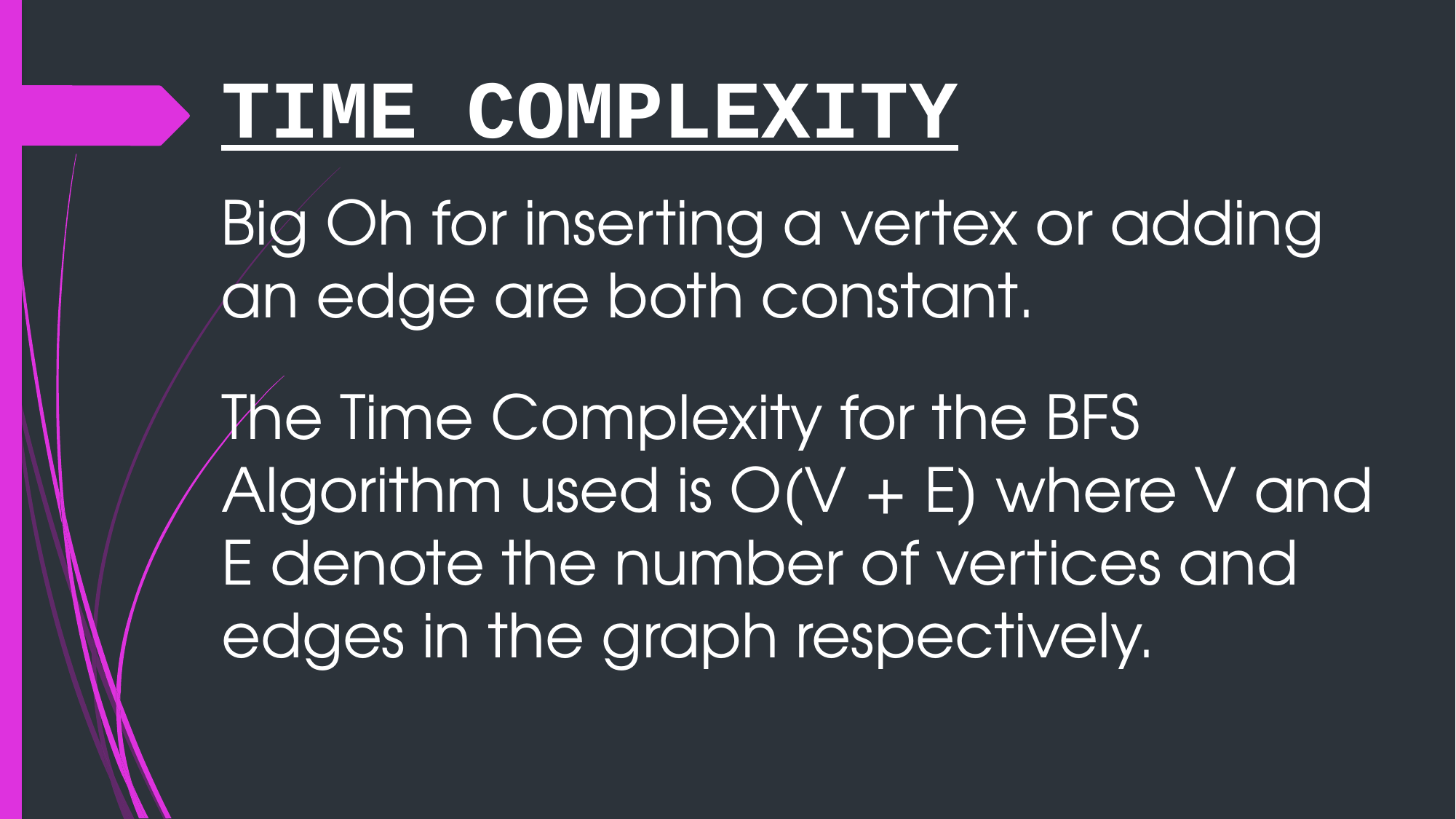

TIME COMPLEXITY
Big Oh for inserting a vertex or adding an edge are both constant.
The Time Complexity for the BFS Algorithm used is O(V + E) where V and E denote the number of vertices and edges in the graph respectively.